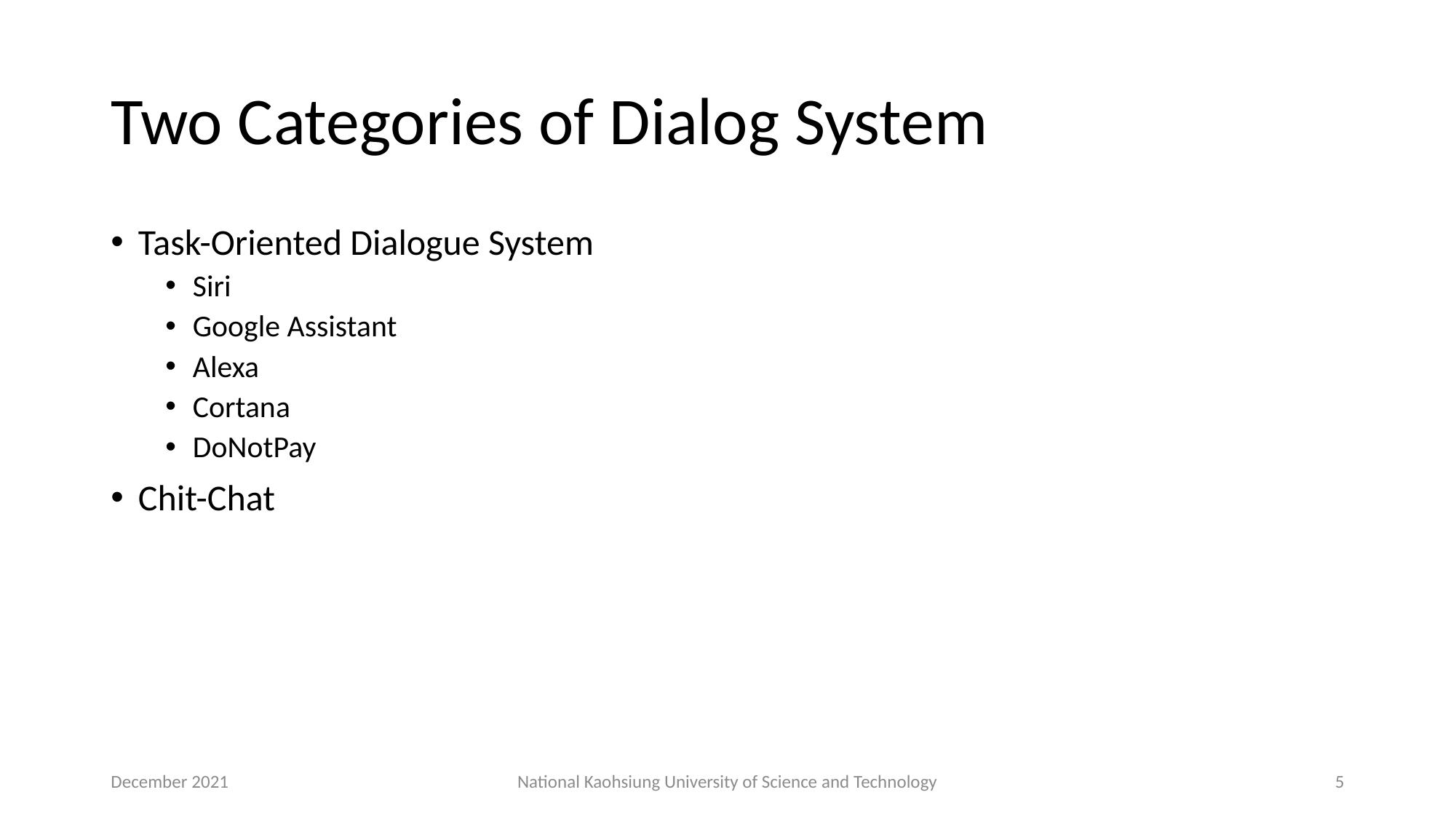

# Two Categories of Dialog System
Task-Oriented Dialogue System
Siri
Google Assistant
Alexa
Cortana
DoNotPay
Chit-Chat
December 2021
National Kaohsiung University of Science and Technology
5